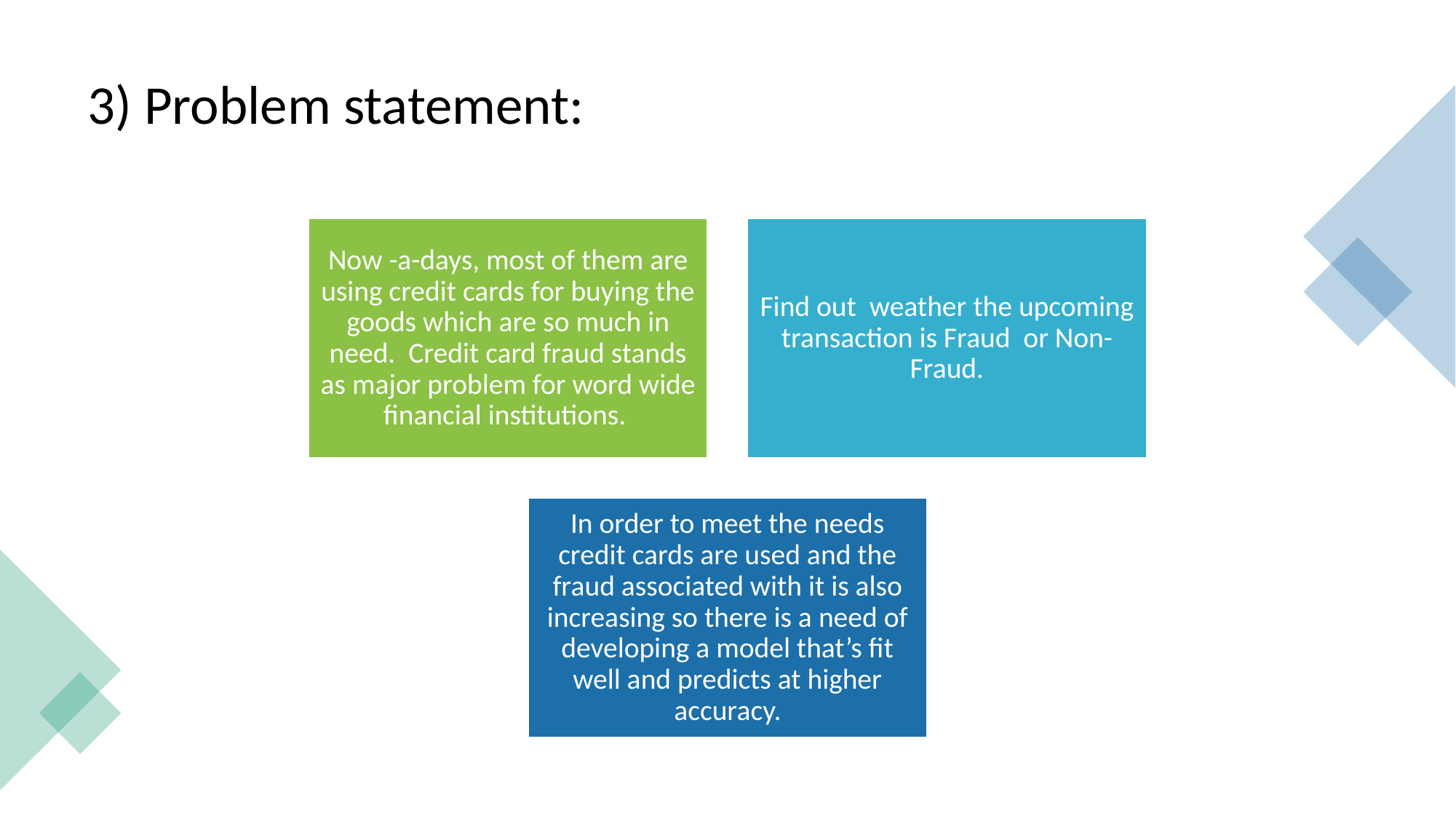

3) Problem statement:

Now -a-days, most of them are using credit cards for buying the goods which are so much in need.  Credit card fraud stands as major problem for word wide financial institutions.
Find out  weather the upcoming transaction is Fraud  or Non-Fraud.
In order to meet the needs credit cards are used and the fraud associated with it is also increasing so there is a need of developing a model that’s fit well and predicts at higher accuracy.